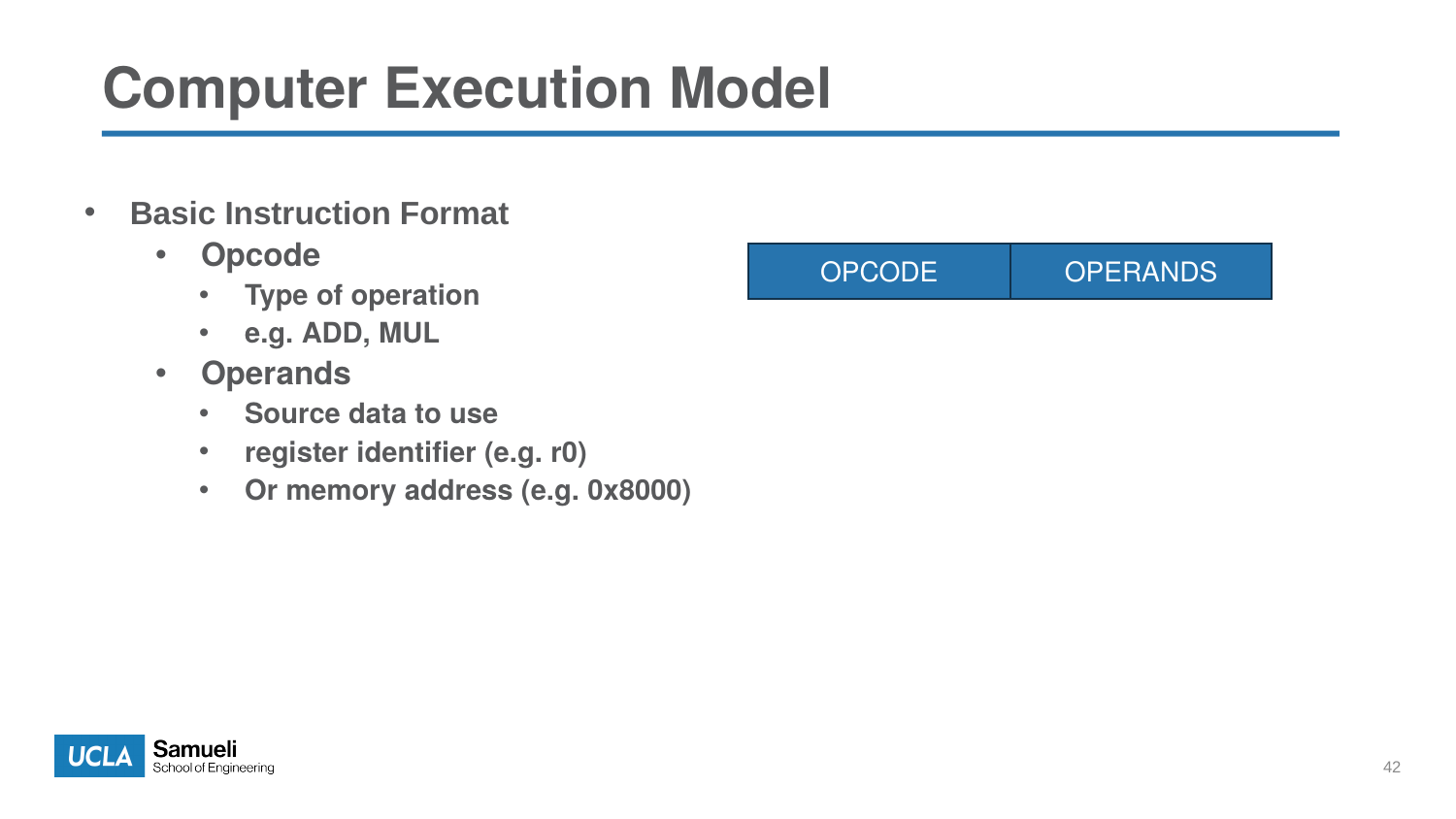

# Computer Execution Model
Basic Instruction Format
Opcode
Type of operation
e.g. ADD, MUL
Operands
Source data to use
register identifier (e.g. r0)
Or memory address (e.g. 0x8000)
OPCODE
OPERANDS
42